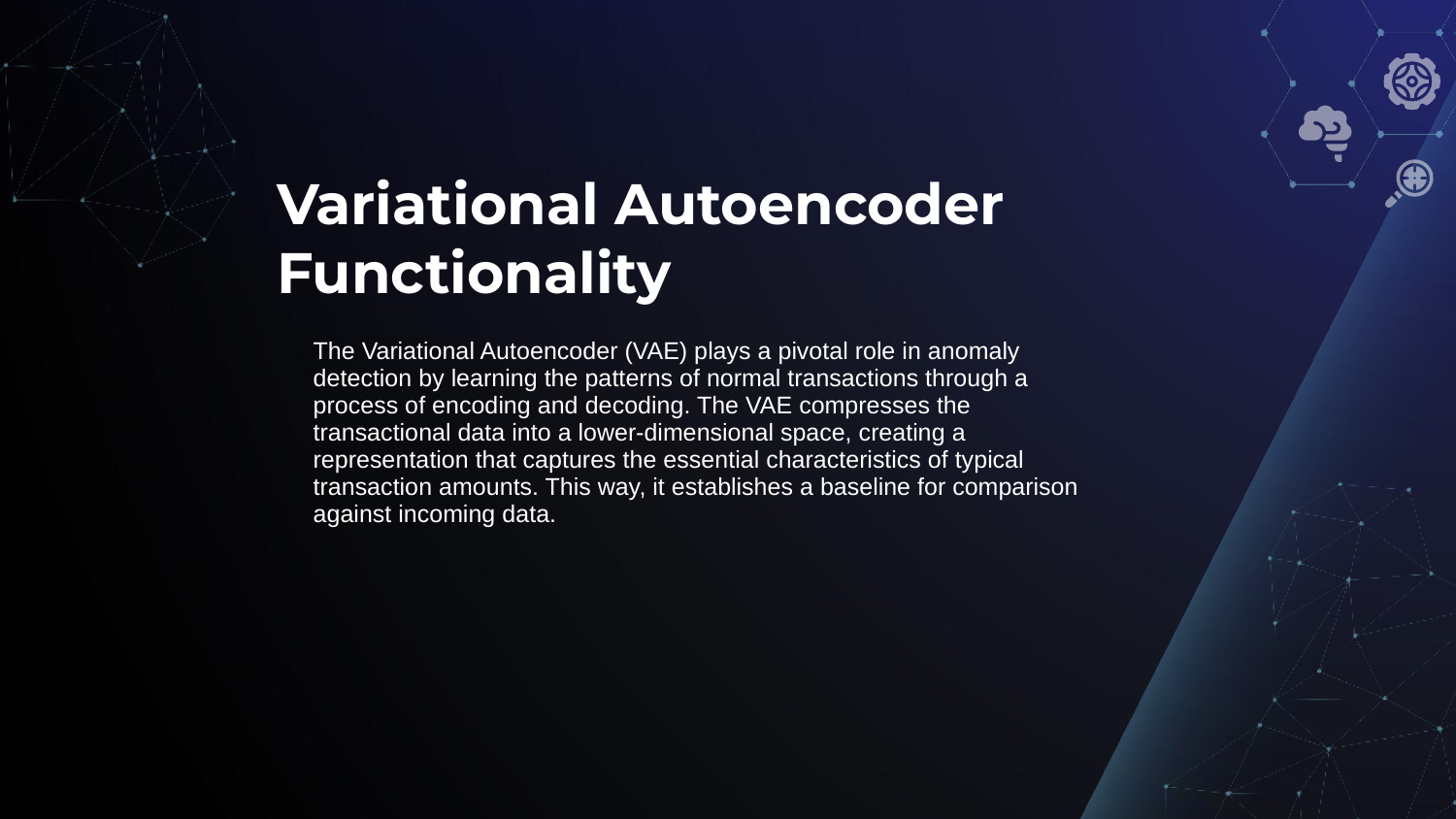

# Variational Autoencoder Functionality
The Variational Autoencoder (VAE) plays a pivotal role in anomaly detection by learning the patterns of normal transactions through a process of encoding and decoding. The VAE compresses the transactional data into a lower-dimensional space, creating a representation that captures the essential characteristics of typical transaction amounts. This way, it establishes a baseline for comparison against incoming data.